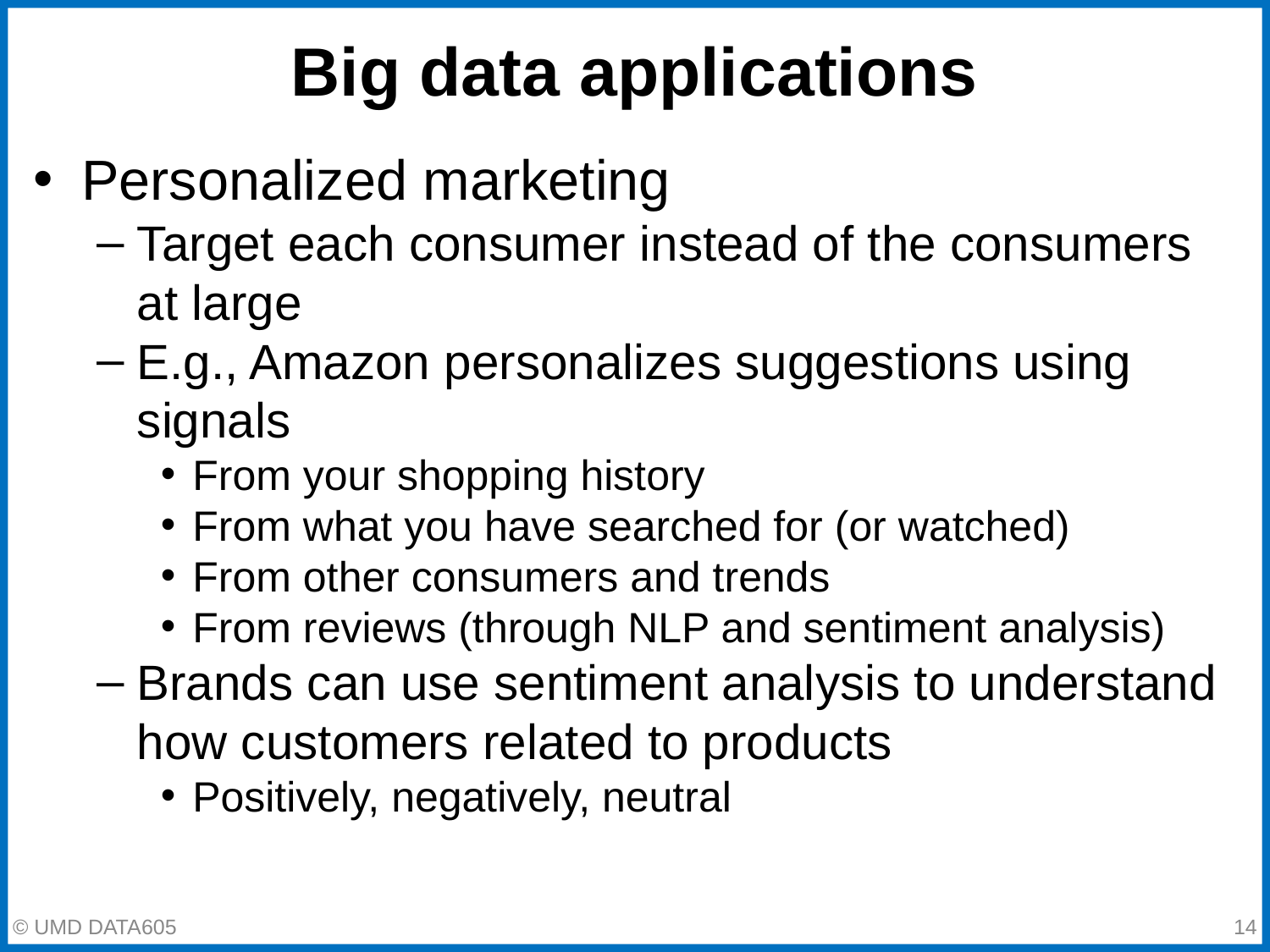

# Big data applications
Personalized marketing
Target each consumer instead of the consumers at large
E.g., Amazon personalizes suggestions using signals
From your shopping history
From what you have searched for (or watched)
From other consumers and trends
From reviews (through NLP and sentiment analysis)
Brands can use sentiment analysis to understand how customers related to products
Positively, negatively, neutral
© UMD DATA605
14